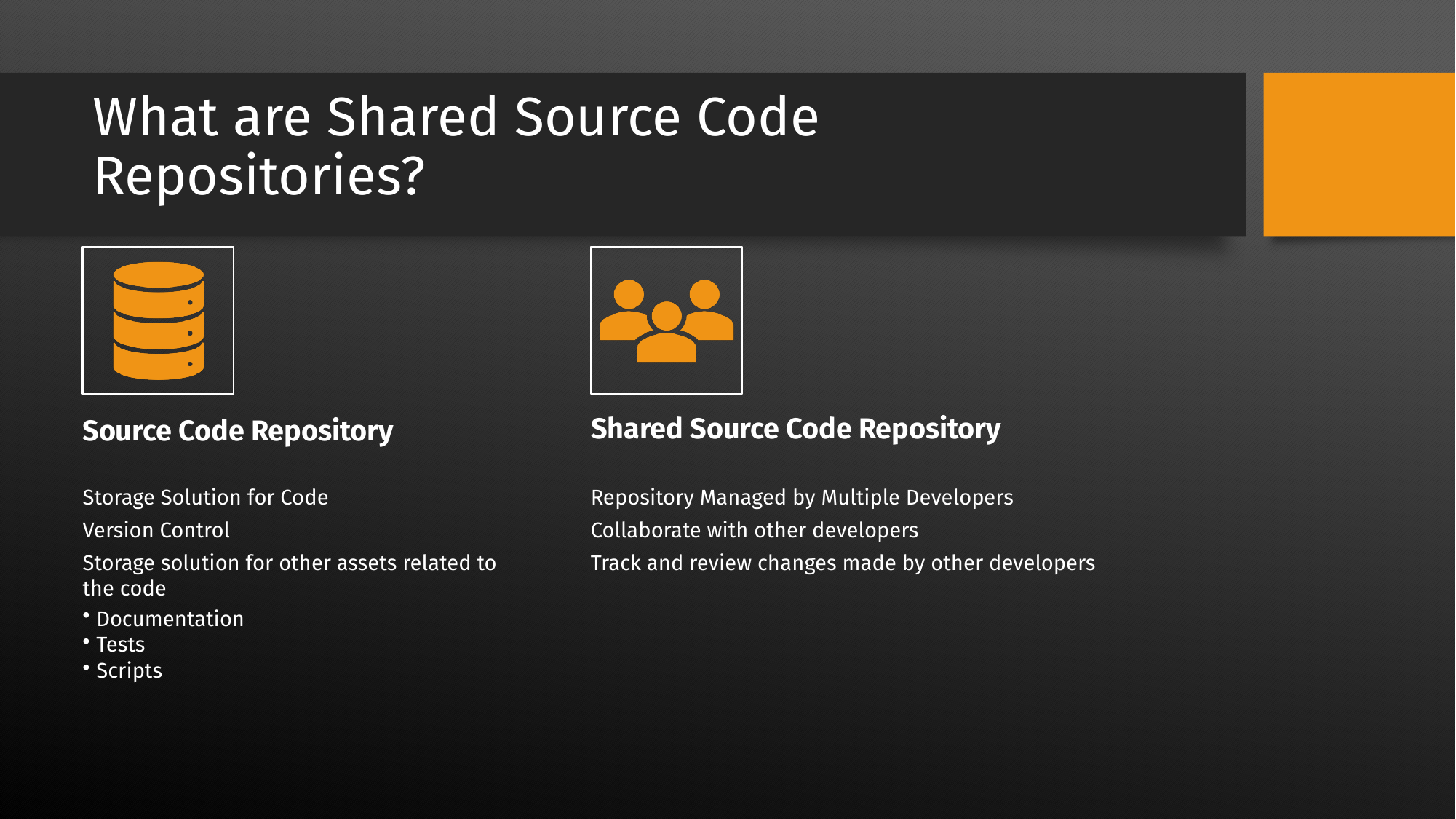

# What are Shared Source Code Repositories?
Source Code Repository
Storage Solution for Code
Version Control
Storage solution for other assets related to the code
Documentation
Tests
Scripts
Shared Source Code Repository
Repository Managed by Multiple Developers
Collaborate with other developers
Track and review changes made by other developers